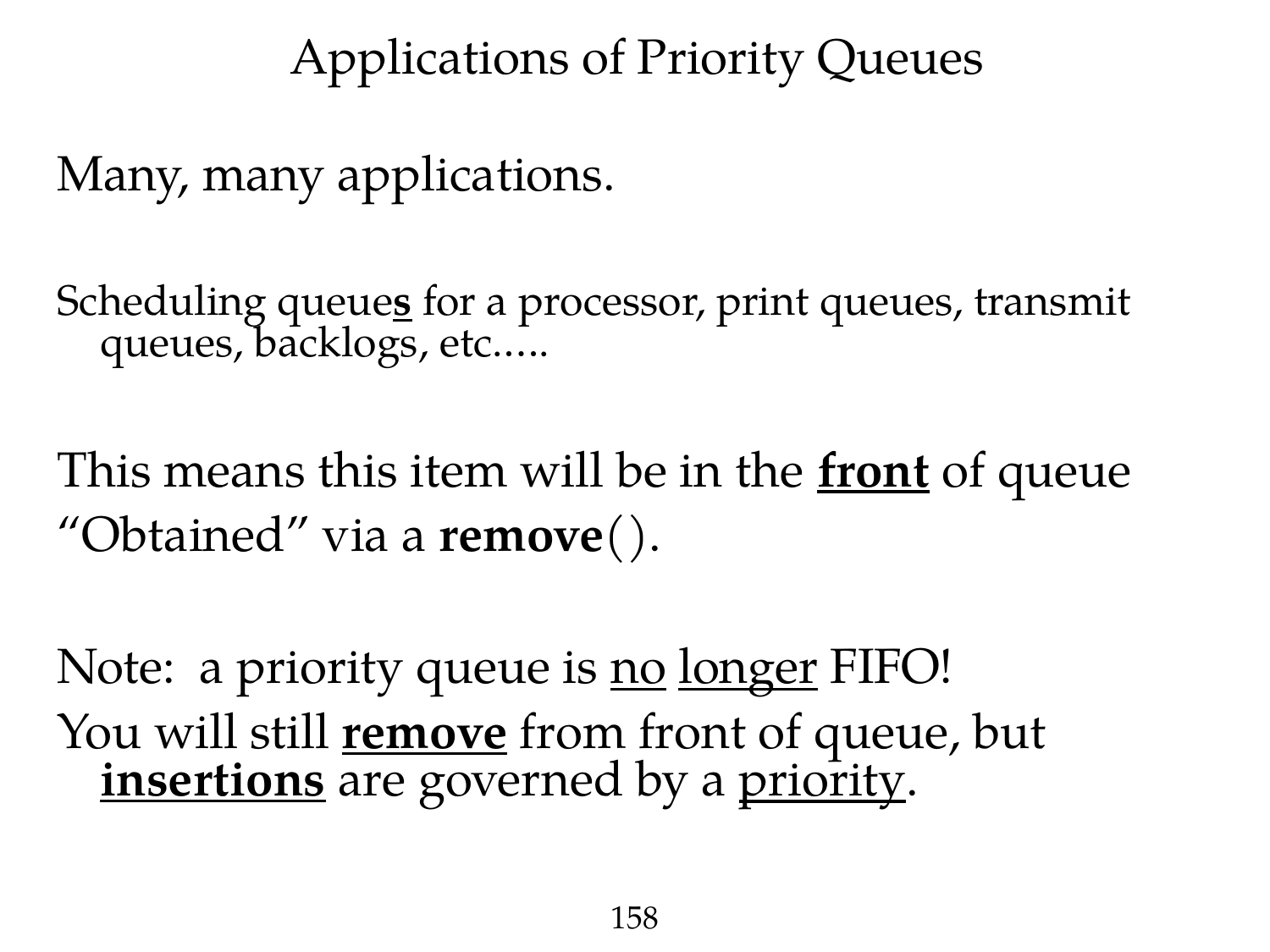

# Applications of Priority Queues
Many, many applications.

Scheduling queues for a processor, print queues, transmit queues, backlogs, etc.….

This means this item will be in the front of queue
“Obtained” via a remove().

Note:  a priority queue is no longer FIFO!
You will still remove from front of queue, but insertions are governed by a priority.
158